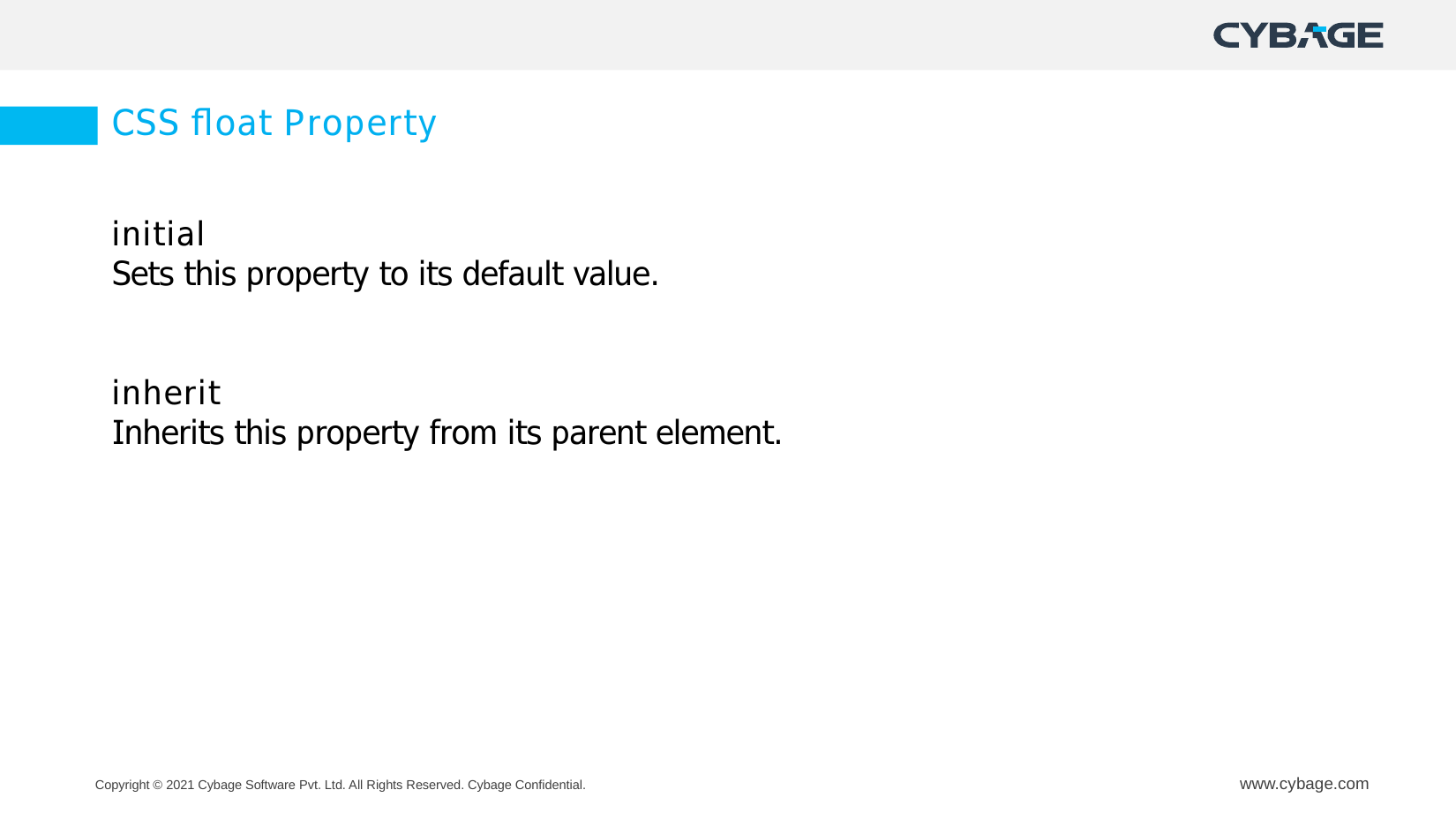

CSS float Property

initial
Sets this property to its default value.

inherit
Inherits this property from its parent element.